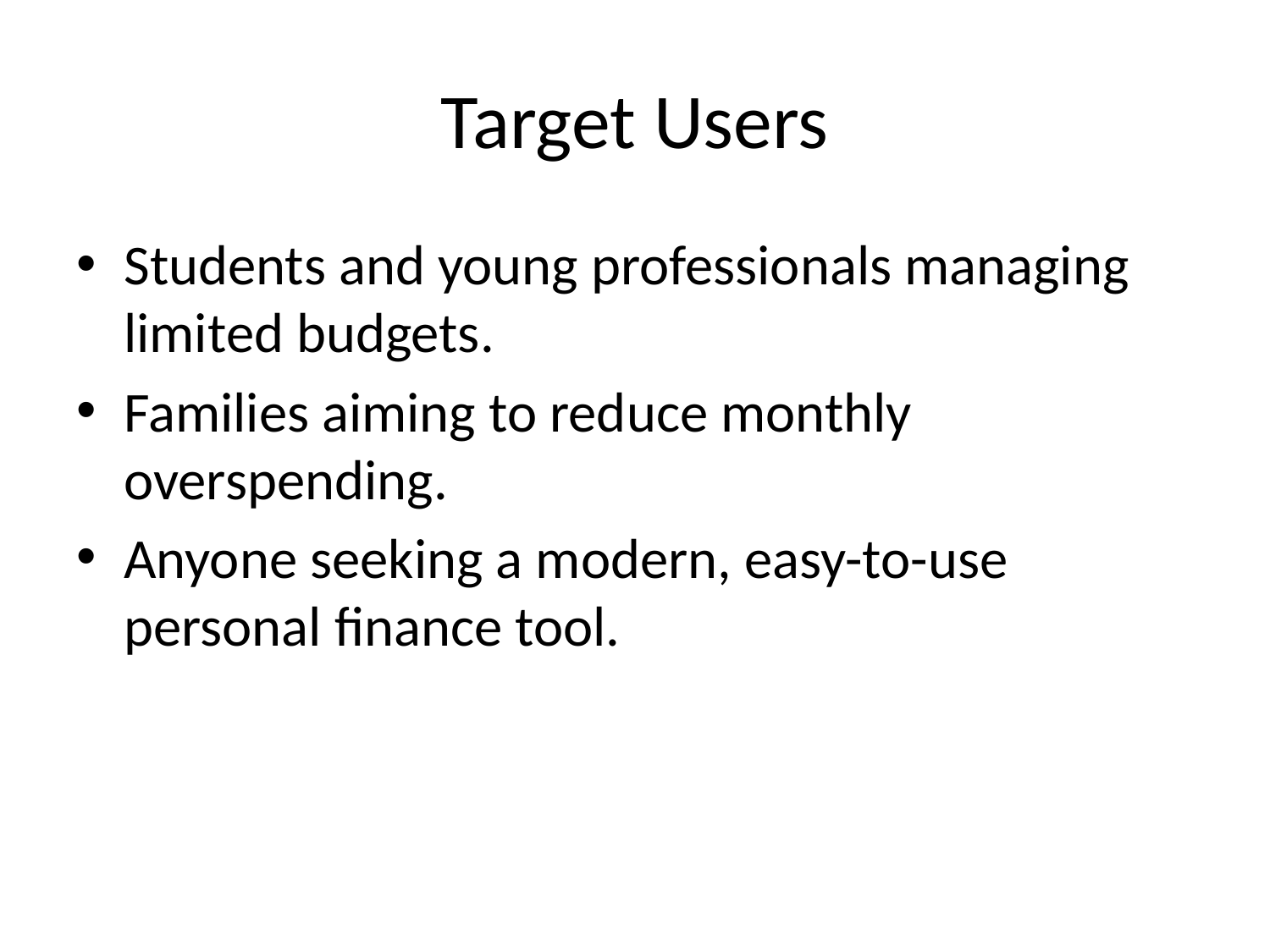

# Target Users
Students and young professionals managing limited budgets.
Families aiming to reduce monthly overspending.
Anyone seeking a modern, easy-to-use personal finance tool.